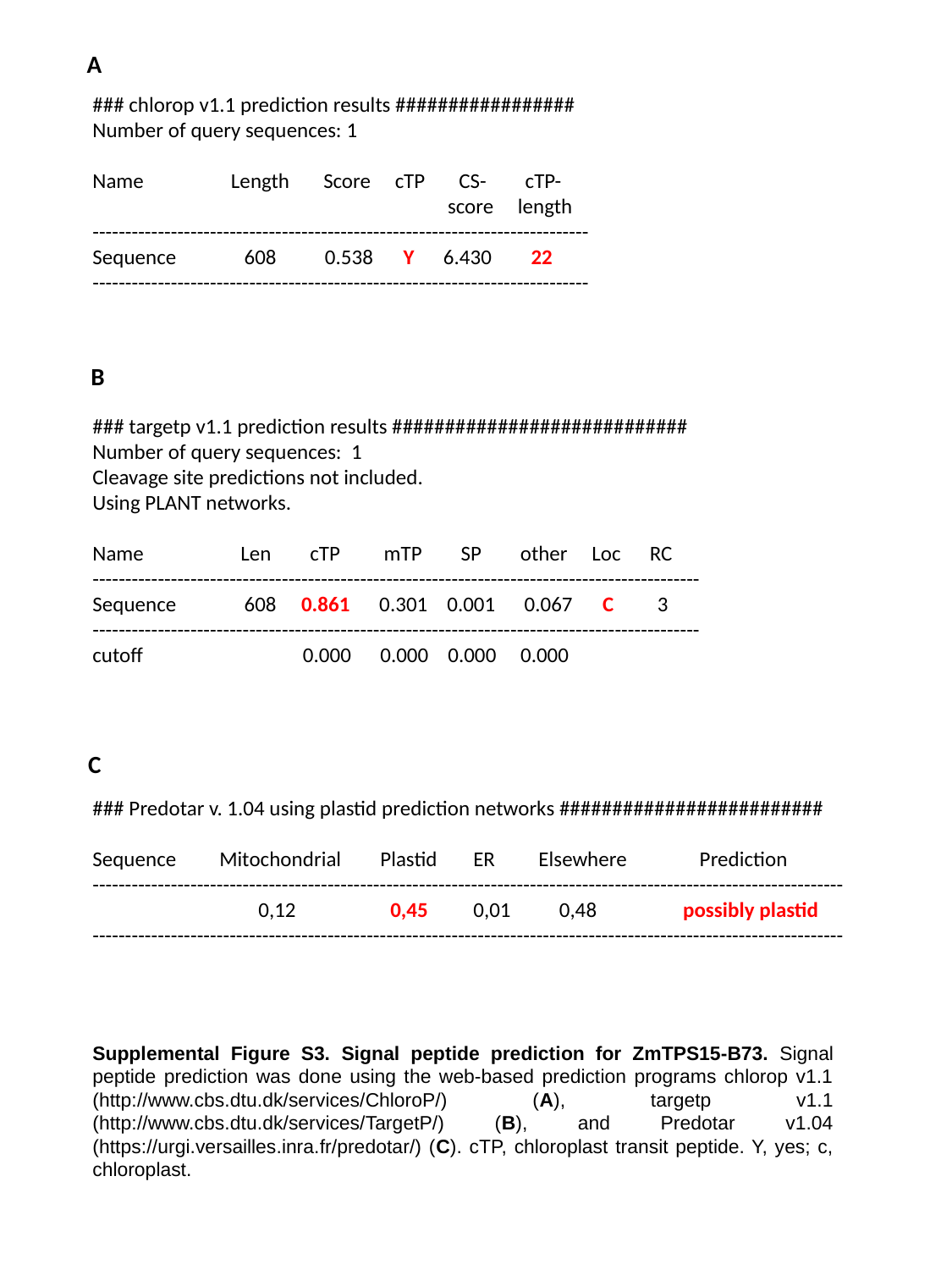

A
### chlorop v1.1 prediction results #################
Number of query sequences: 1

Name                  Length       Score     cTP       CS-        cTP-
                                                                         score     length
----------------------------------------------------------------------------
Sequence              608          0.538      Y      6.430        22
----------------------------------------------------------------------------
B
### targetp v1.1 prediction results ############################
Number of query sequences:  1
Cleavage site predictions not included.
Using PLANT networks.

Name                    Len        cTP         mTP        SP        other     Loc      RC
---------------------------------------------------------------------------------------------
Sequence              608     0.861      0.301    0.001      0.067      C         3
---------------------------------------------------------------------------------------------
cutoff                                 0.000      0.000    0.000     0.000
C
### Predotar v. 1.04 using plastid prediction networks #########################

Sequence	Mitochondrial	       Plastid	ER         Elsewhere               Prediction
-------------------------------------------------------------------------------------------------------------------
	        0,12	         0,45	0,01          0,48	                 possibly plastid
-------------------------------------------------------------------------------------------------------------------
Supplemental Figure S3. Signal peptide prediction for ZmTPS15-B73. Signal peptide prediction was done using the web-based prediction programs chlorop v1.1 (http://www.cbs.dtu.dk/services/ChloroP/) (A), targetp v1.1 (http://www.cbs.dtu.dk/services/TargetP/) (B), and Predotar v1.04 (https://urgi.versailles.inra.fr/predotar/) (C). cTP, chloroplast transit peptide. Y, yes; c, chloroplast.